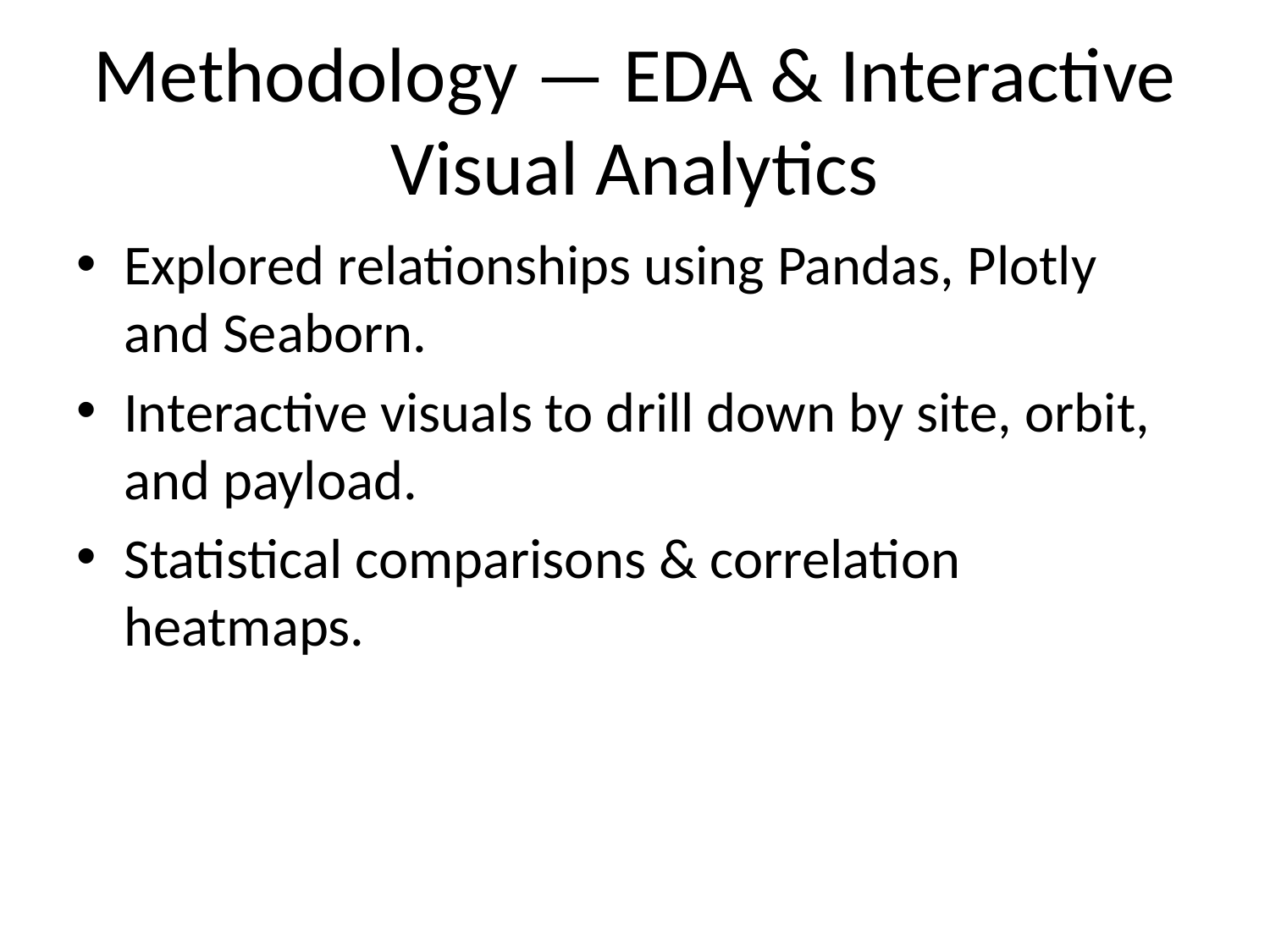

# Methodology — EDA & Interactive Visual Analytics
Explored relationships using Pandas, Plotly and Seaborn.
Interactive visuals to drill down by site, orbit, and payload.
Statistical comparisons & correlation heatmaps.